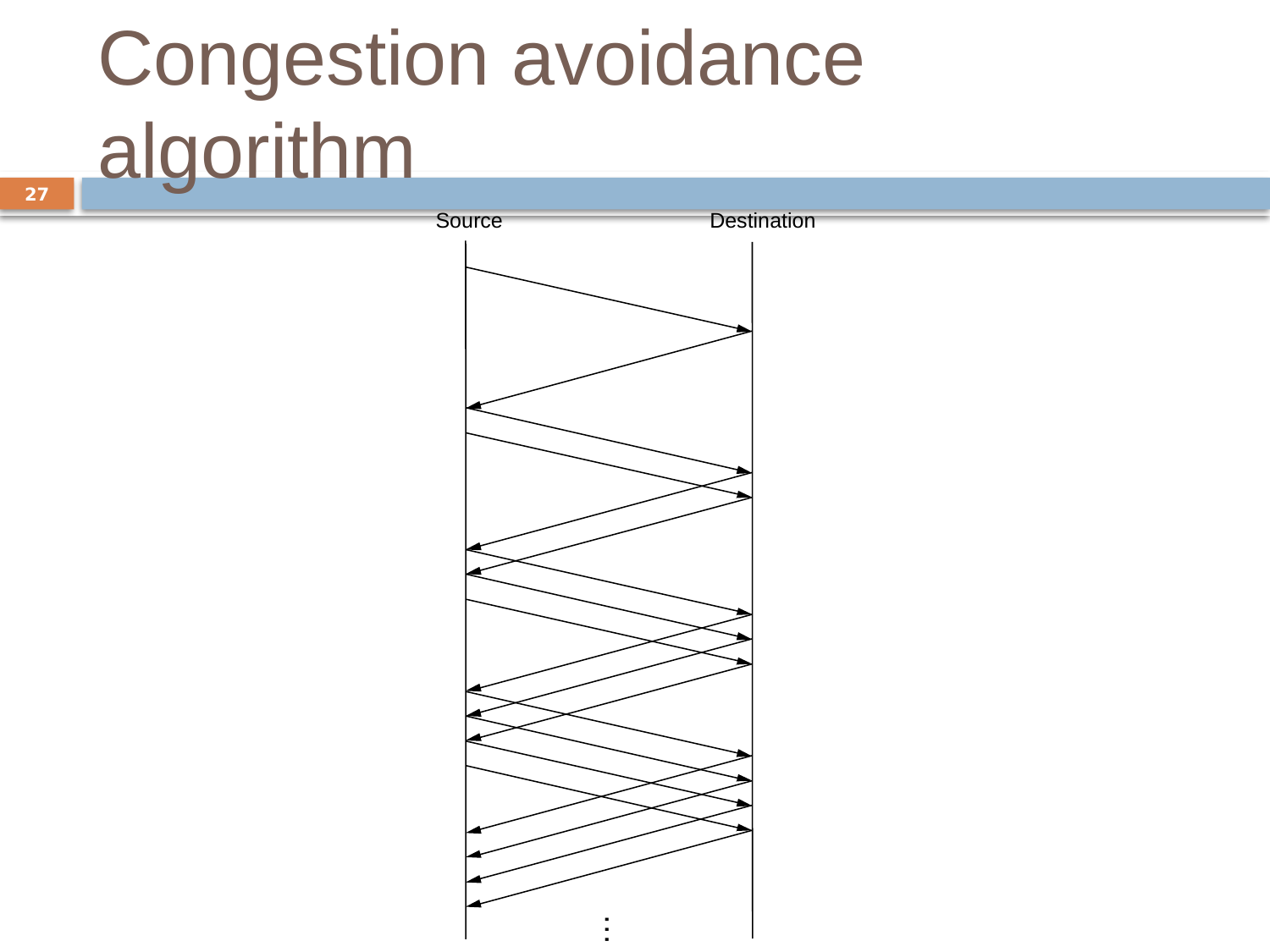

# Congestion avoidance algorithm
27
Source
Destination

…